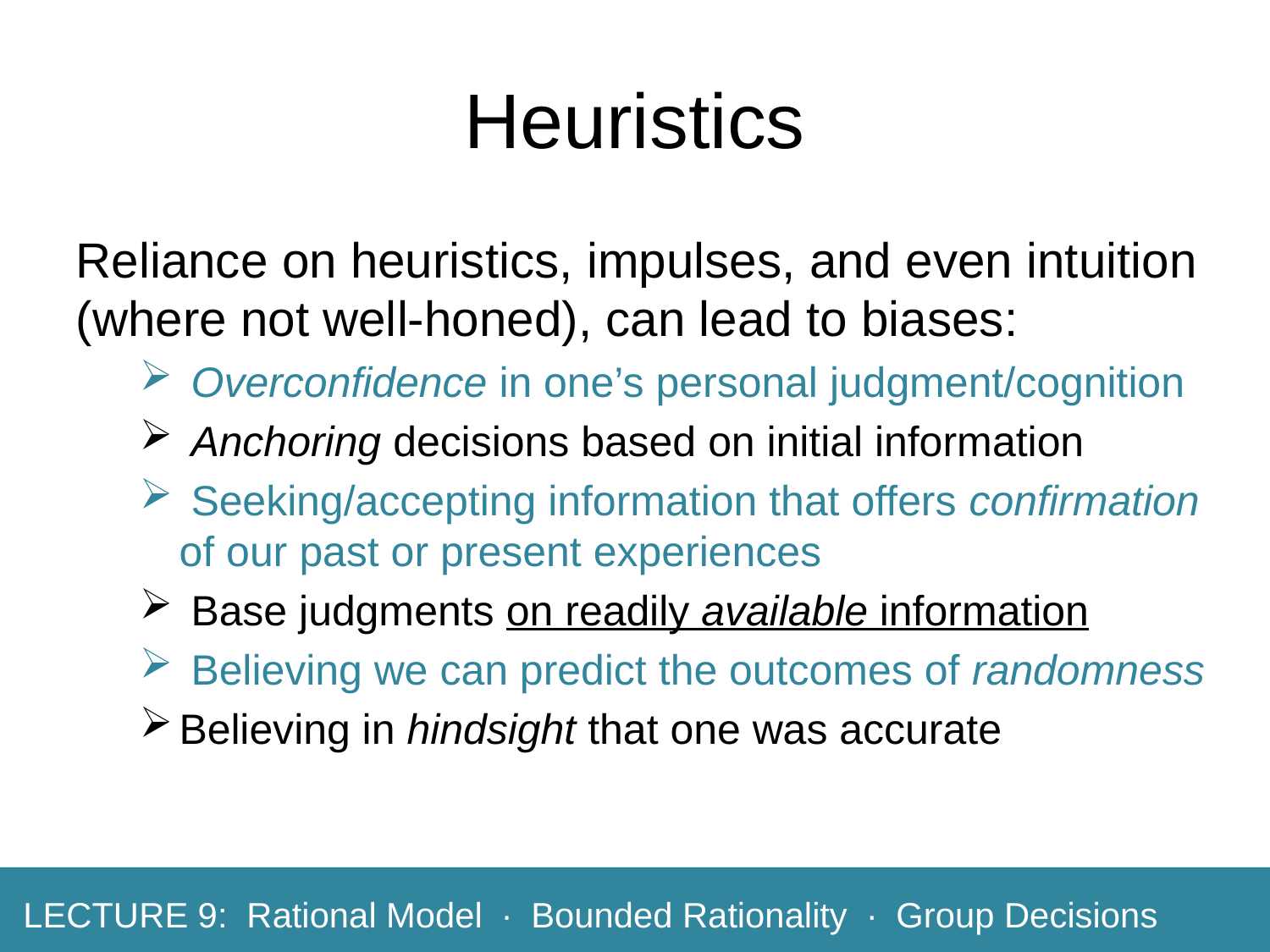

Heuristics
Reliance on heuristics, impulses, and even intuition (where not well-honed), can lead to biases:
 Overconfidence in one’s personal judgment/cognition
 Anchoring decisions based on initial information
 Seeking/accepting information that offers confirmation of our past or present experiences
 Base judgments on readily available information
 Believing we can predict the outcomes of randomness
Believing in hindsight that one was accurate
LECTURE 9:  Rational Model  ∙  Bounded Rationality  ∙  Group Decisions